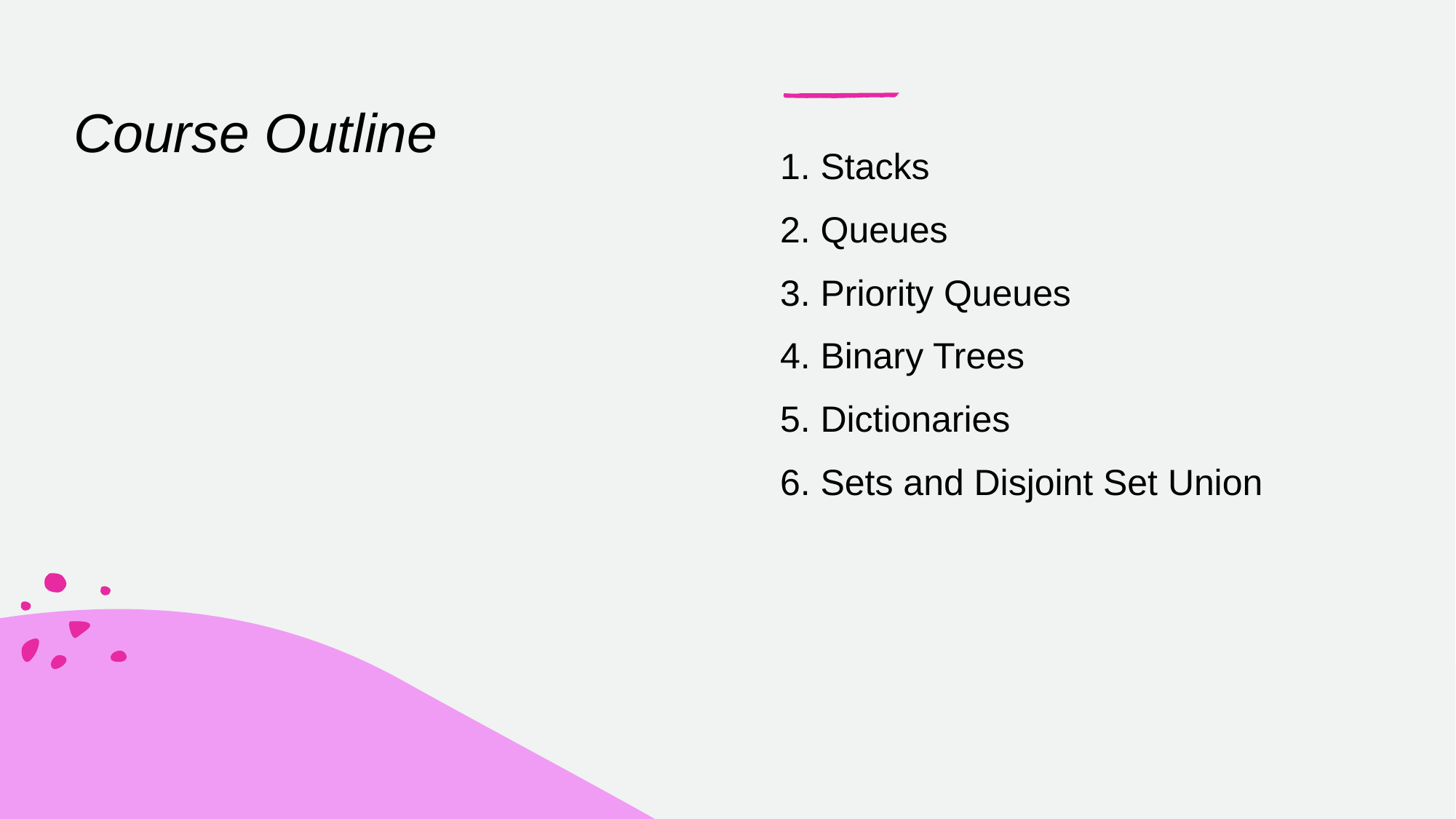

# Course Outline

1. Stacks
2. Queues
3. Priority Queues
4. Binary Trees
5. Dictionaries
6. Sets and Disjoint Set Union

2